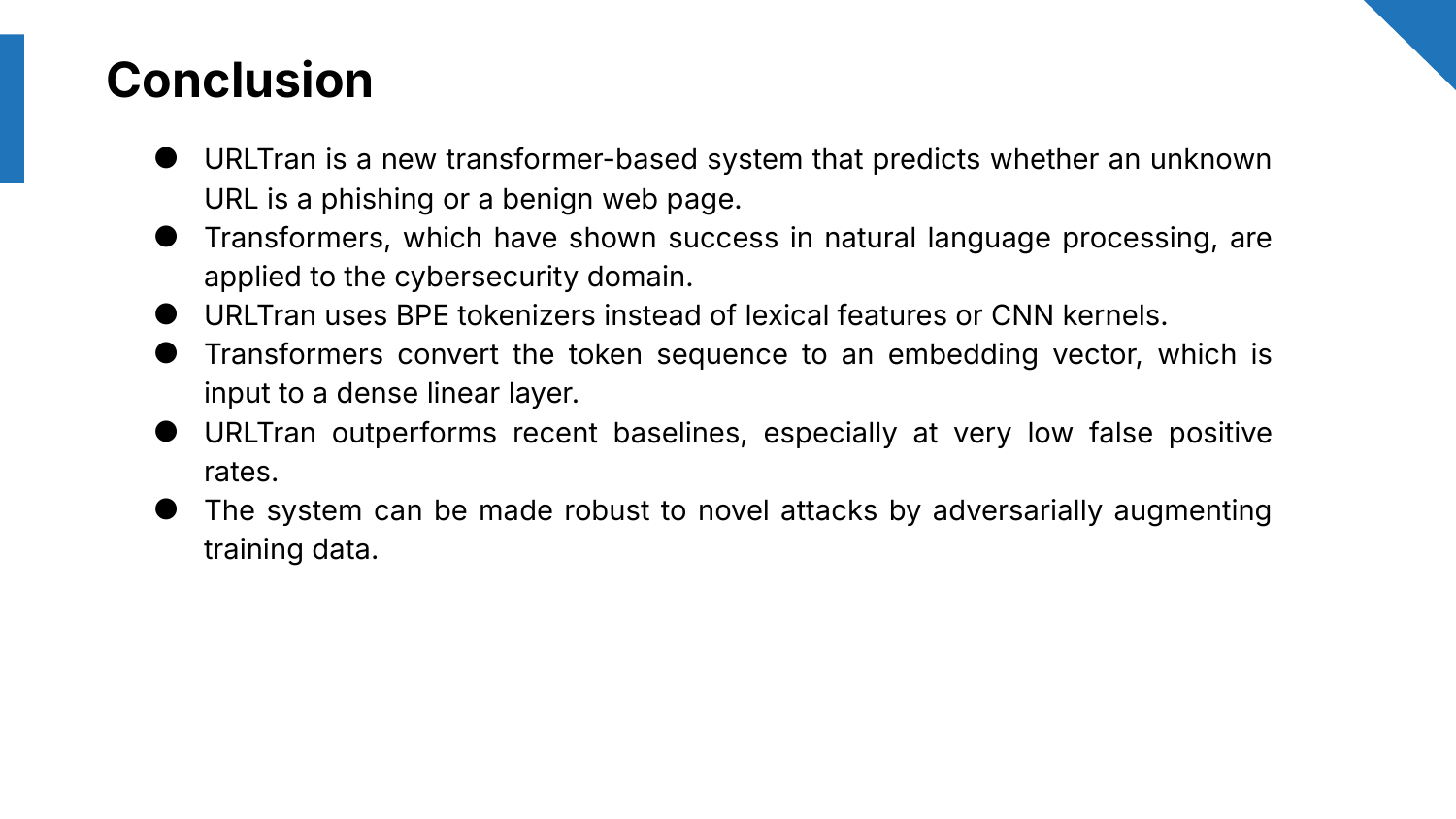

Conclusion
URLTran is a new transformer-based system that predicts whether an unknown URL is a phishing or a benign web page.
Transformers, which have shown success in natural language processing, are applied to the cybersecurity domain.
URLTran uses BPE tokenizers instead of lexical features or CNN kernels.
Transformers convert the token sequence to an embedding vector, which is input to a dense linear layer.
URLTran outperforms recent baselines, especially at very low false positive rates.
The system can be made robust to novel attacks by adversarially augmenting training data.